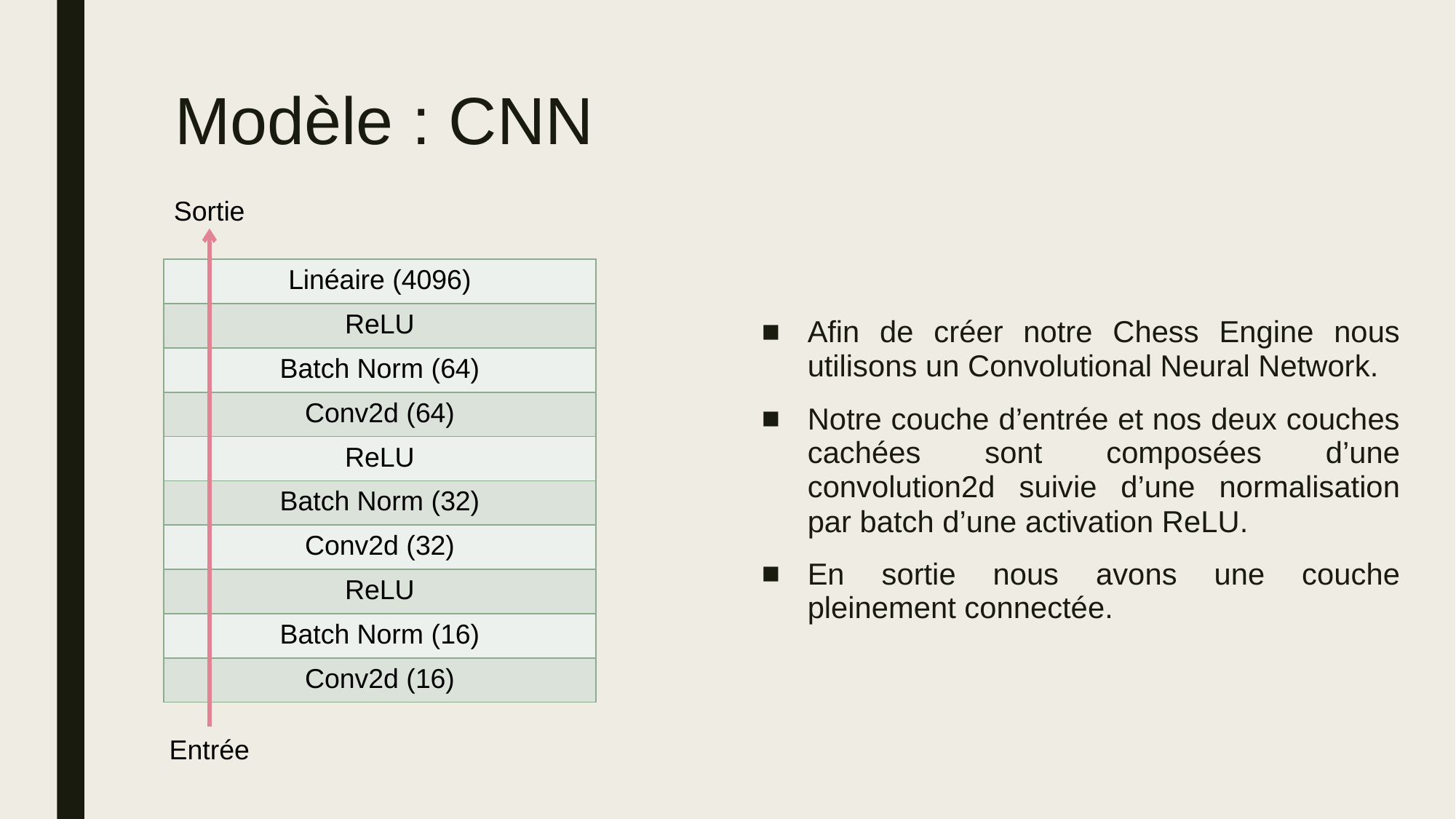

# Modèle : CNN
Sortie
| Linéaire (4096) |
| --- |
| ReLU |
| Batch Norm (64) |
| Conv2d (64) |
| ReLU |
| Batch Norm (32) |
| Conv2d (32) |
| ReLU |
| Batch Norm (16) |
| Conv2d (16) |
Afin de créer notre Chess Engine nous utilisons un Convolutional Neural Network.
Notre couche d’entrée et nos deux couches cachées sont composées d’une convolution2d suivie d’une normalisation par batch d’une activation ReLU.
En sortie nous avons une couche pleinement connectée.
Entrée